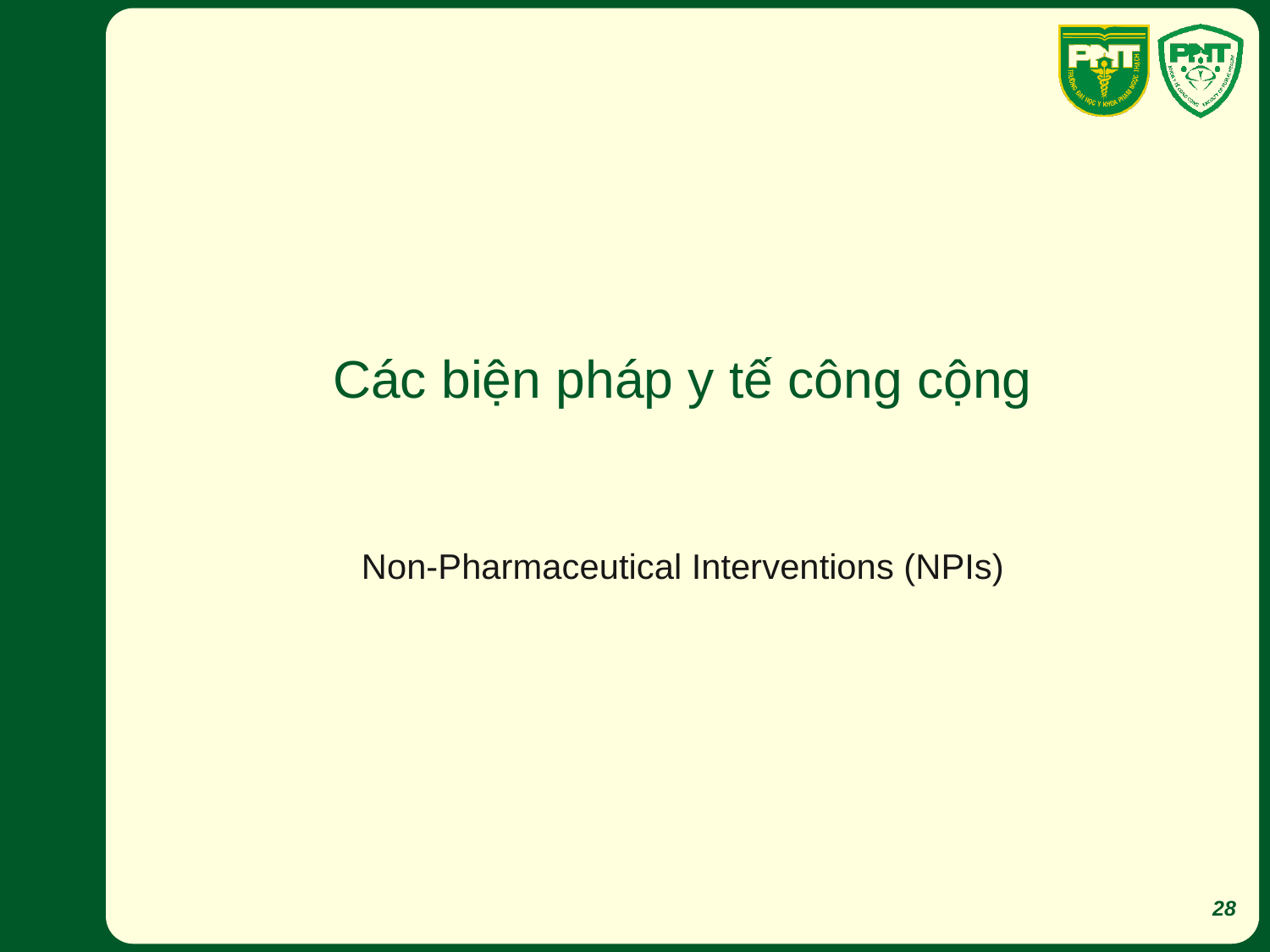

# Các biện pháp y tế công cộng
Non-Pharmaceutical Interventions (NPIs)
28